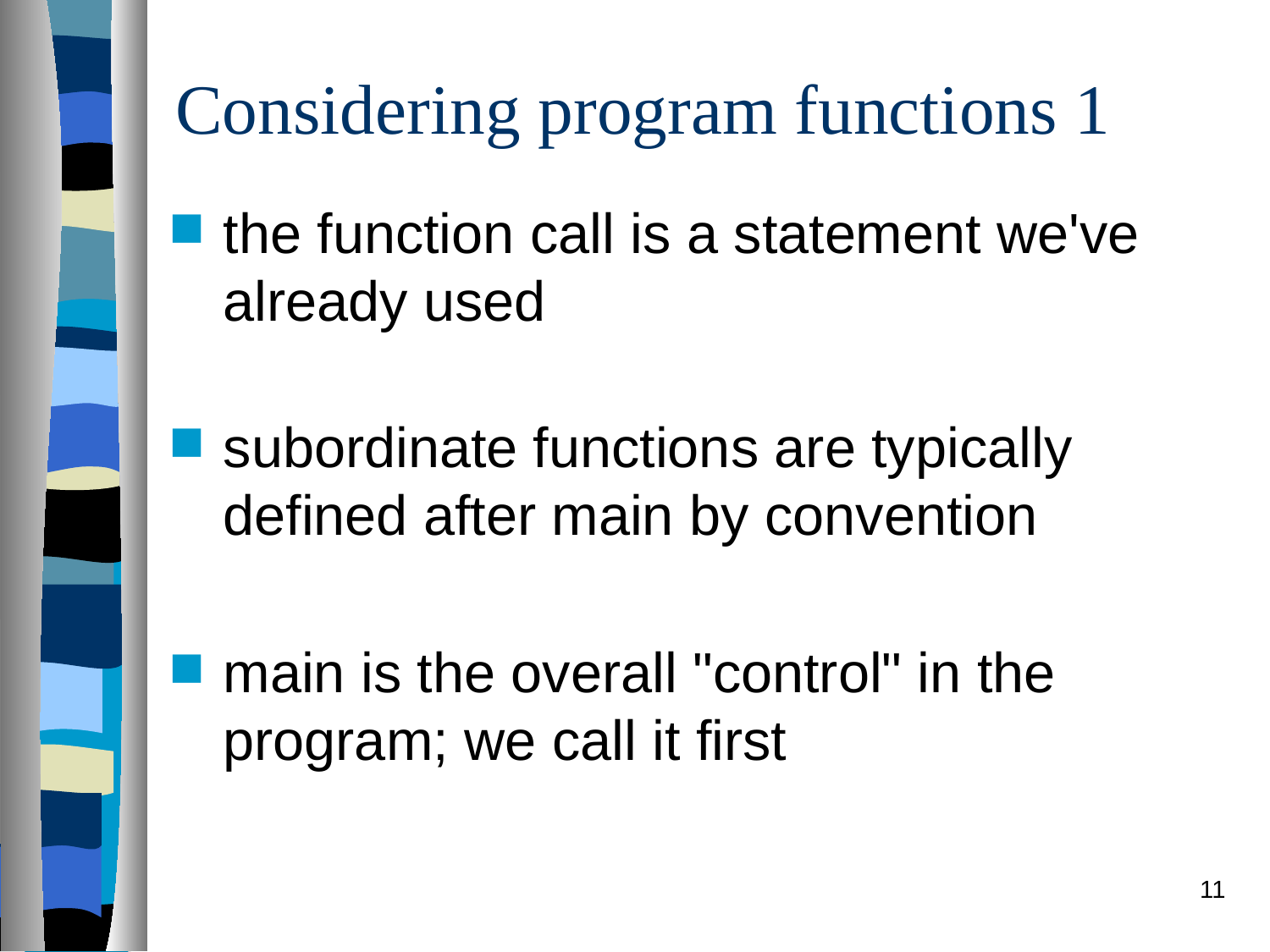

# Considering program functions 1
the function call is a statement we've already used
subordinate functions are typically defined after main by convention

main is the overall "control" in the program; we call it first
11